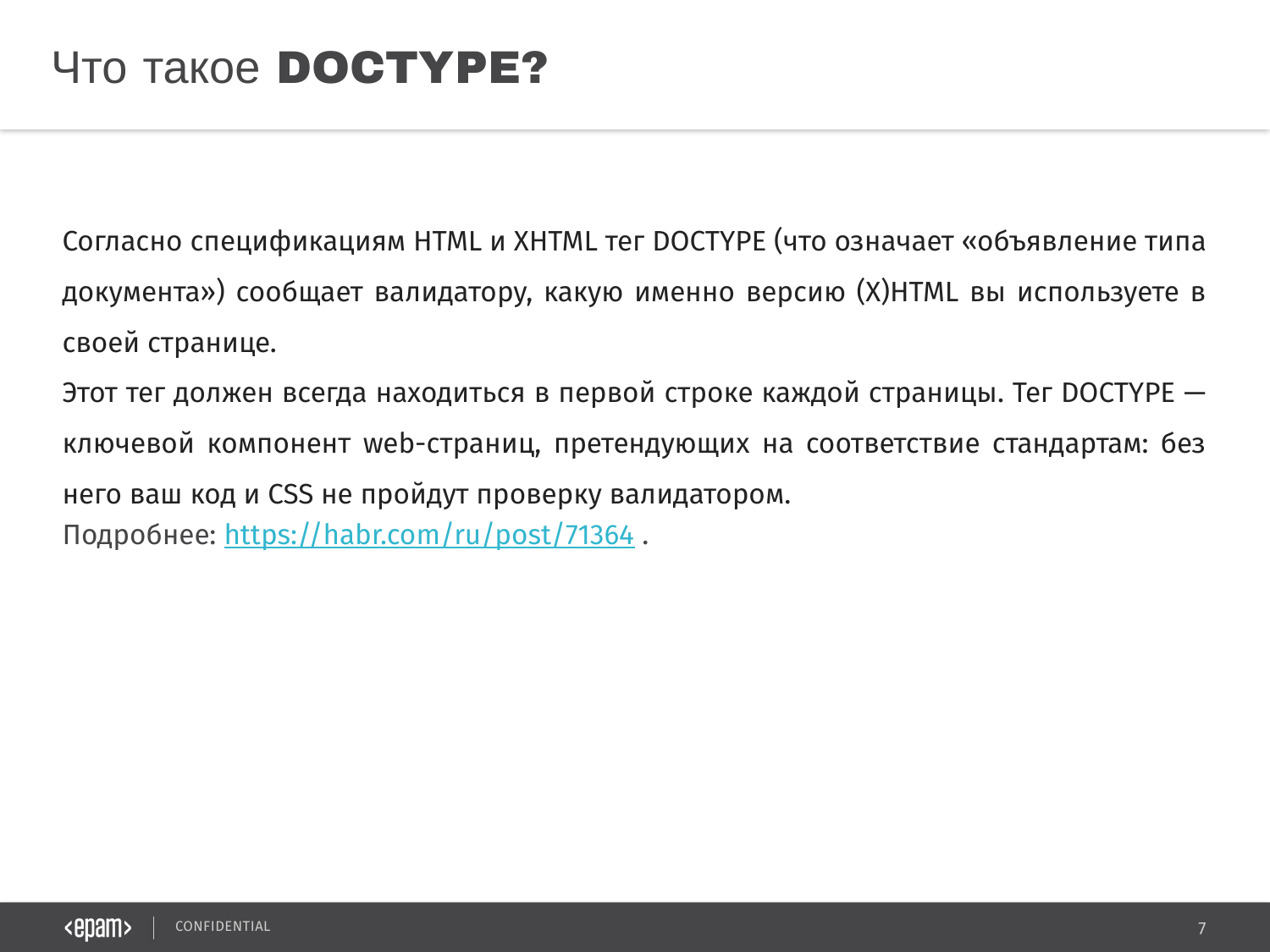

Что такое DOCTYPE?
Согласно спецификациям HTML и XHTML тег DOCTYPE (что означает «объявление типа документа») сообщает валидатору, какую именно версию (X)HTML вы используете в своей странице.
Этот тег должен всегда находиться в первой строке каждой страницы. Тег DOCTYPE — ключевой компонент web-страниц, претендующих на соответствие стандартам: без него ваш код и CSS не пройдут проверку валидатором.
Подробнее: https://habr.com/ru/post/71364 .